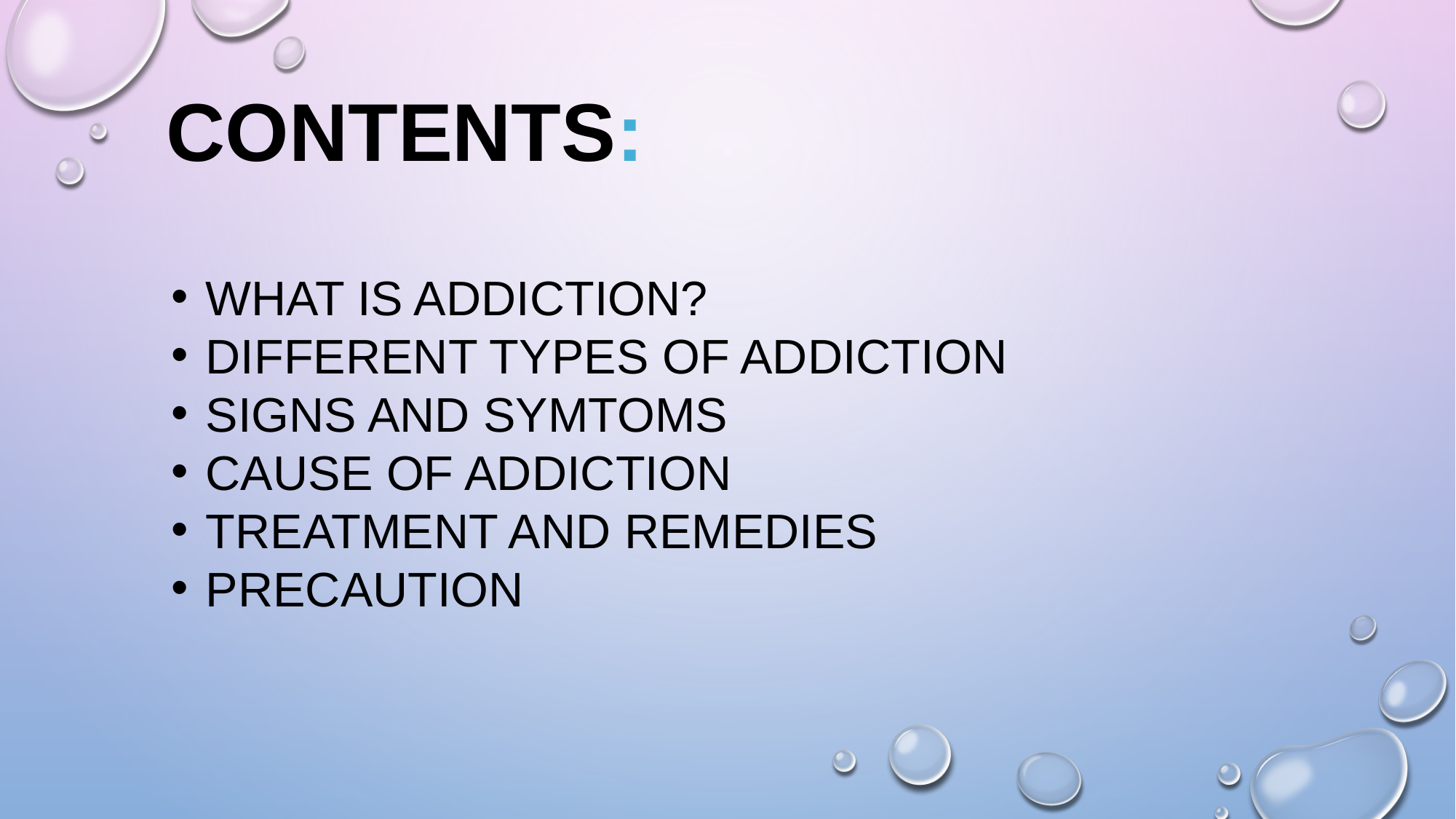

CONTENTS:
WHAT IS ADDICTION?
DIFFERENT TYPES OF ADDICTION
SIGNS AND SYMTOMS
CAUSE OF ADDICTION
TREATMENT AND REMEDIES
PRECAUTION